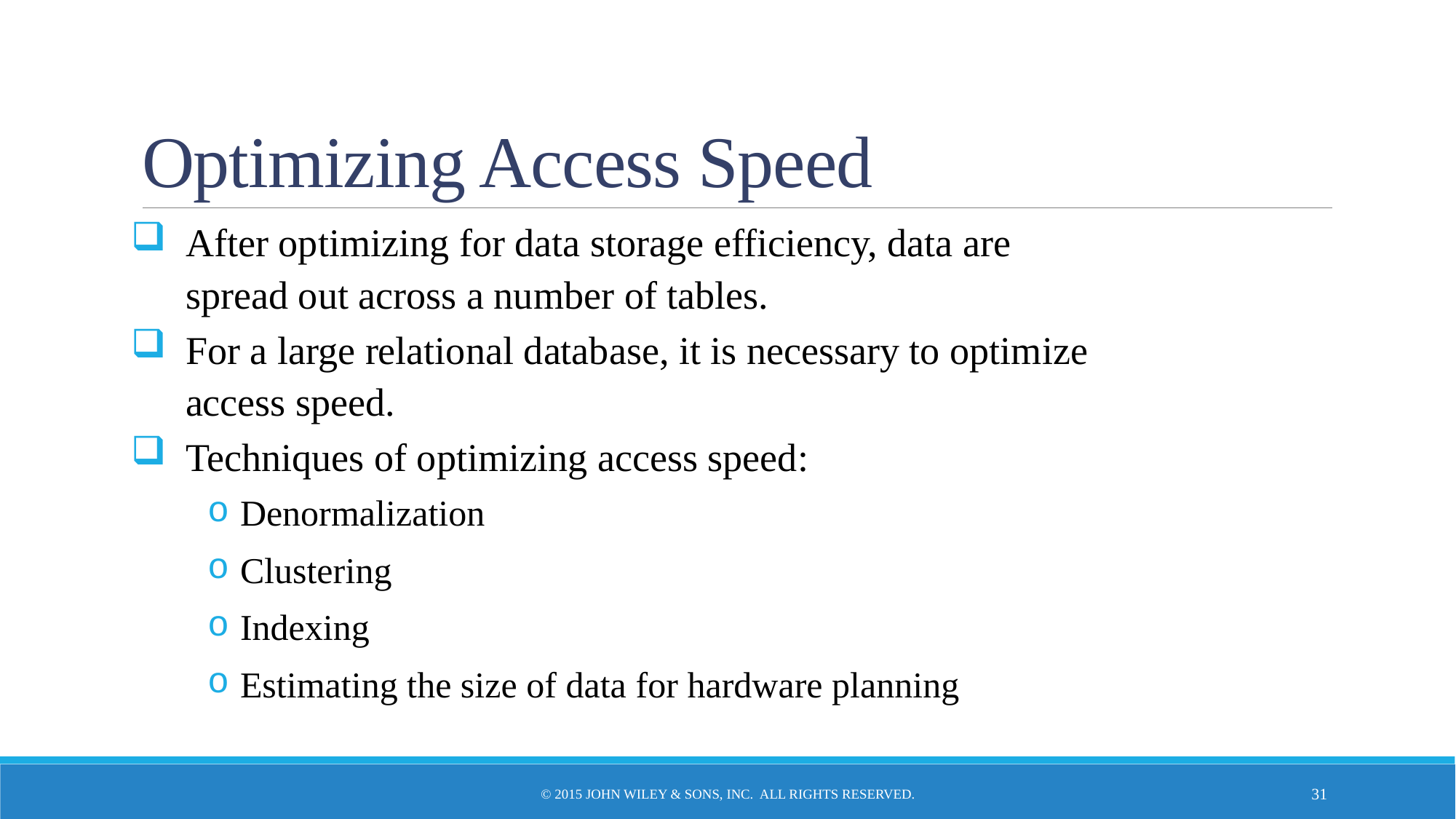

# Optimizing Access Speed
After optimizing for data storage efficiency, data are spread out across a number of tables.
For a large relational database, it is necessary to optimize access speed.
Techniques of optimizing access speed:
Denormalization
Clustering
Indexing
Estimating the size of data for hardware planning

© 2015 John Wiley & Sons, Inc.  All rights reserved.
31